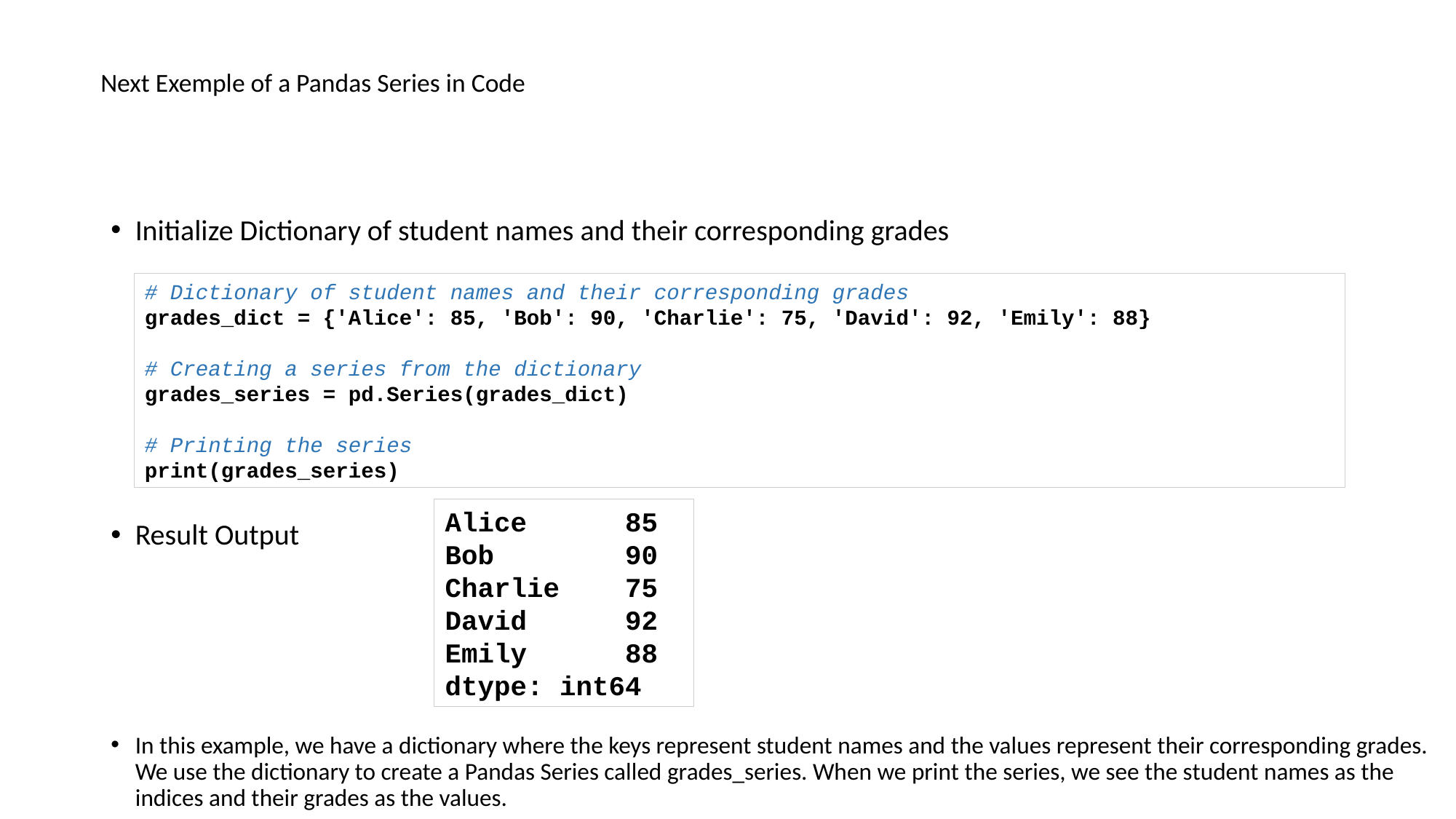

# Next Exemple of a Pandas Series in Code

Initialize Dictionary of student names and their corresponding grades

Result Output

In this example, we have a dictionary where the keys represent student names and the values represent their corresponding grades. We use the dictionary to create a Pandas Series called grades_series. When we print the series, we see the student names as the indices and their grades as the values.
# Dictionary of student names and their corresponding grades
grades_dict = {'Alice': 85, 'Bob': 90, 'Charlie': 75, 'David': 92, 'Emily': 88}

# Creating a series from the dictionary
grades_series = pd.Series(grades_dict)

# Printing the series
print(grades_series)
Alice      85
Bob        90
Charlie    75
David      92
Emily      88
dtype: int64